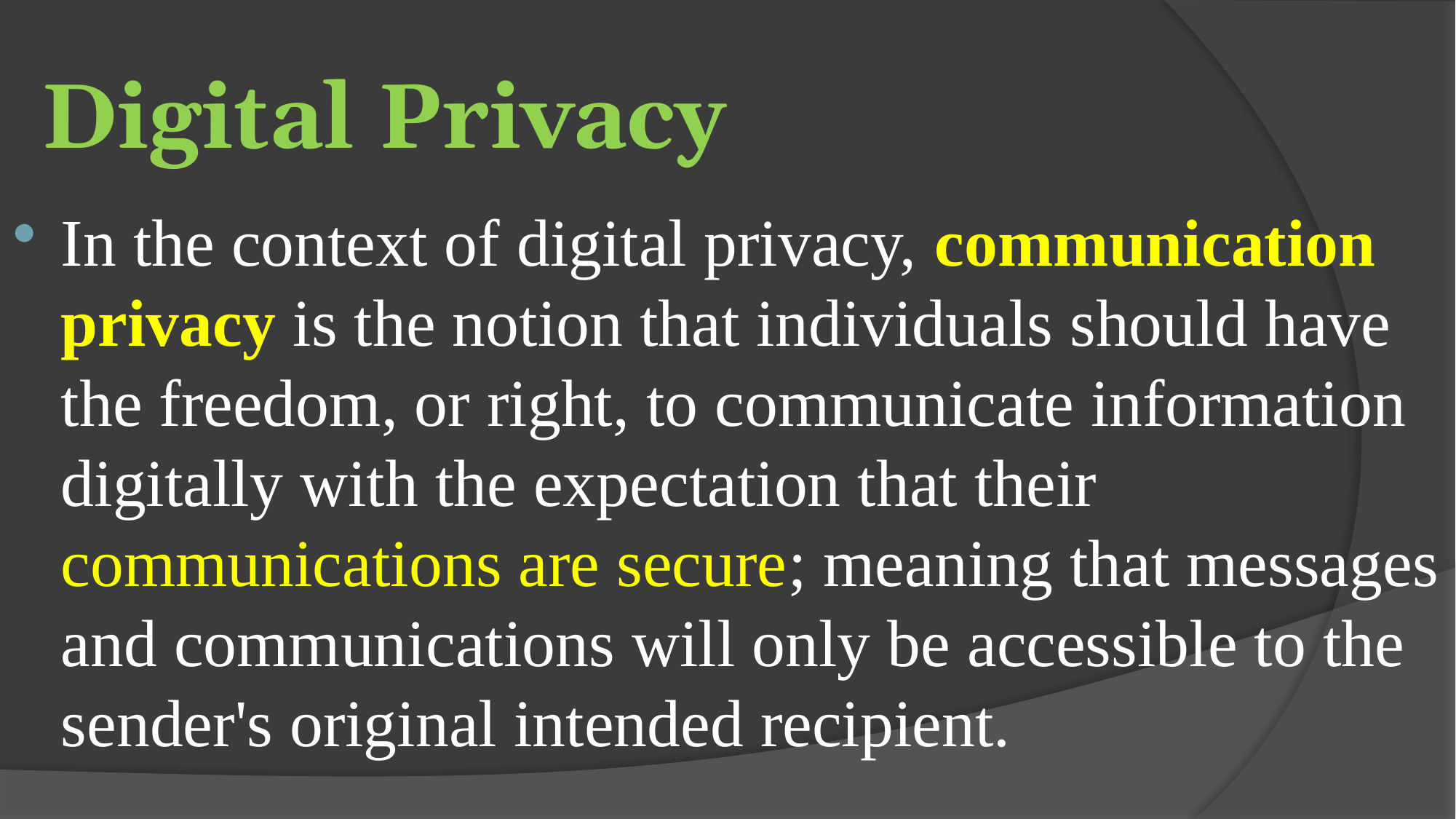

# Digital Privacy
In the context of digital privacy, communication privacy is the notion that individuals should have the freedom, or right, to communicate information digitally with the expectation that their communications are secure; meaning that messages and communications will only be accessible to the sender's original intended recipient.